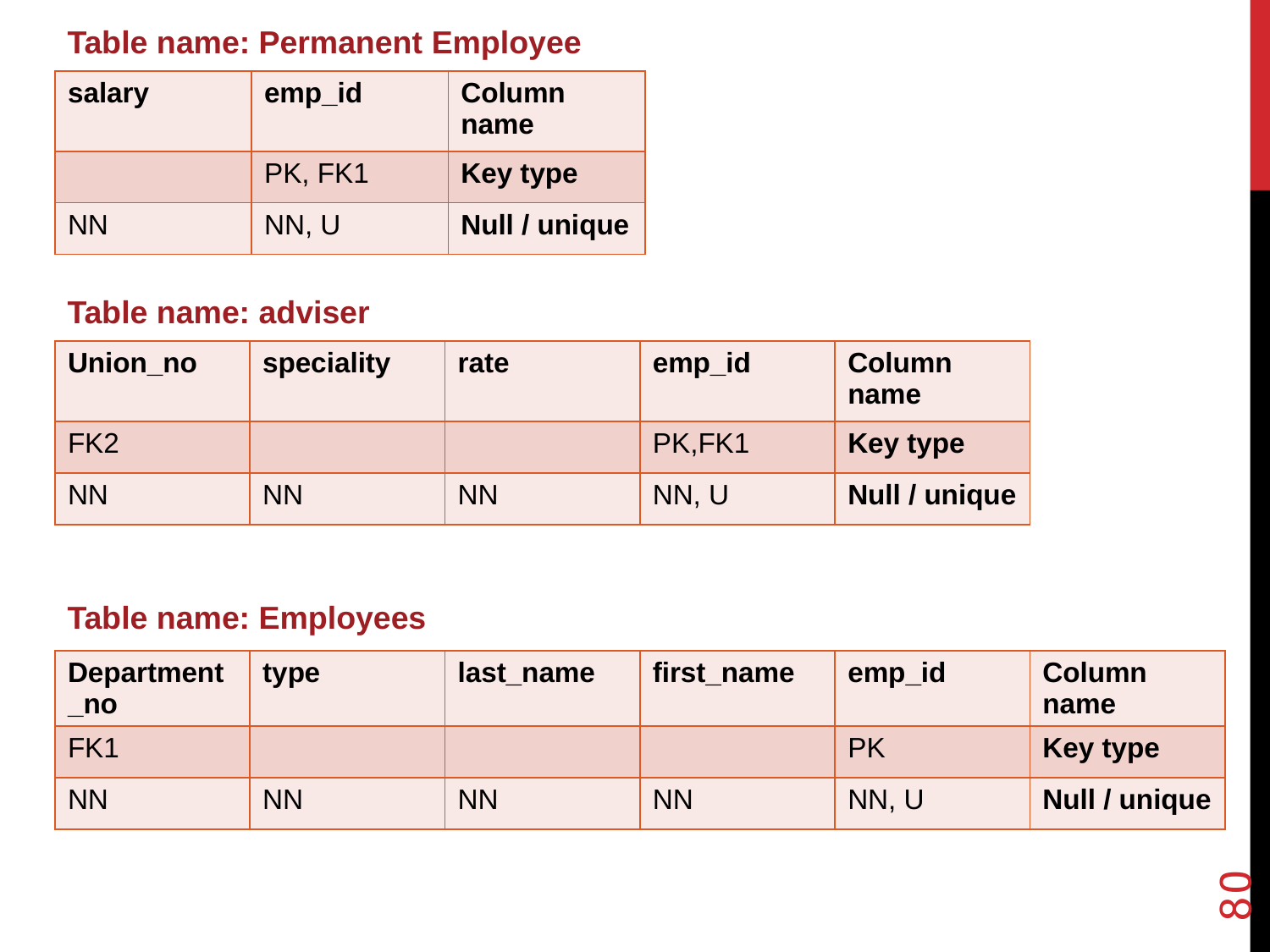

Table name: Permanent Employee
| salary | emp\_id | Column name |
| --- | --- | --- |
|  | PK, FK1 | Key type |
| NN | NN, U | Null / unique |
Table name: adviser
| Union\_no | speciality | rate | emp\_id | Column name |
| --- | --- | --- | --- | --- |
| FK2 |  |  | PK,FK1 | Key type |
| NN | NN | NN | NN, U | Null / unique |
Table name: Employees
| Department\_no | type | last\_name | first\_name | emp\_id | Column name |
| --- | --- | --- | --- | --- | --- |
| FK1 |  |  |  | PK | Key type |
| NN | NN | NN | NN | NN, U | Null / unique |
80